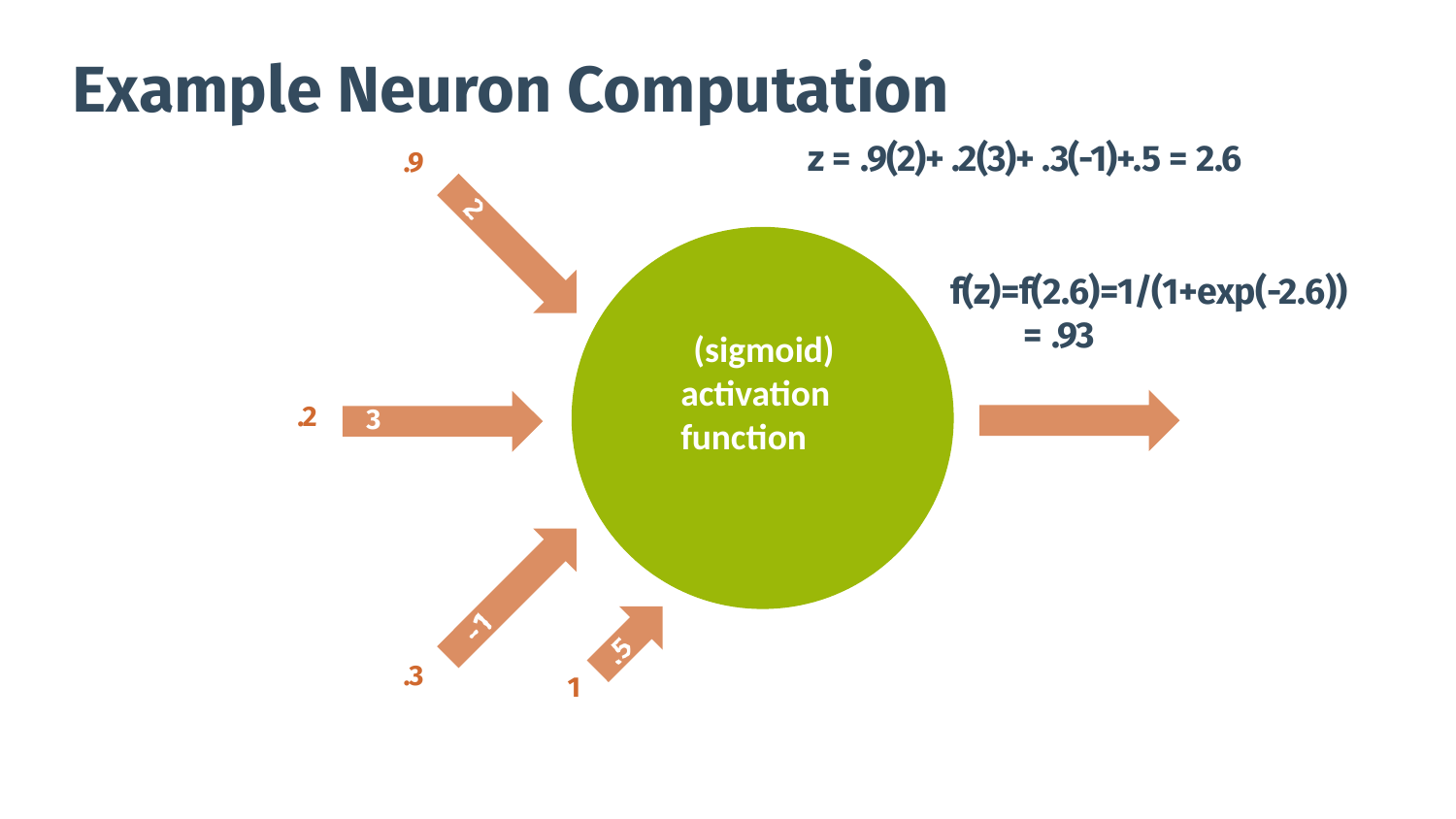

# Example Neuron Computation
z = .9(2)+ .2(3)+ .3(-1)+.5 = 2.6
.9

f(z)=f(2.6)=1/(1+exp(-2.6))
= .93
(sigmoid)  activation  function

.2
3
.3
1
18